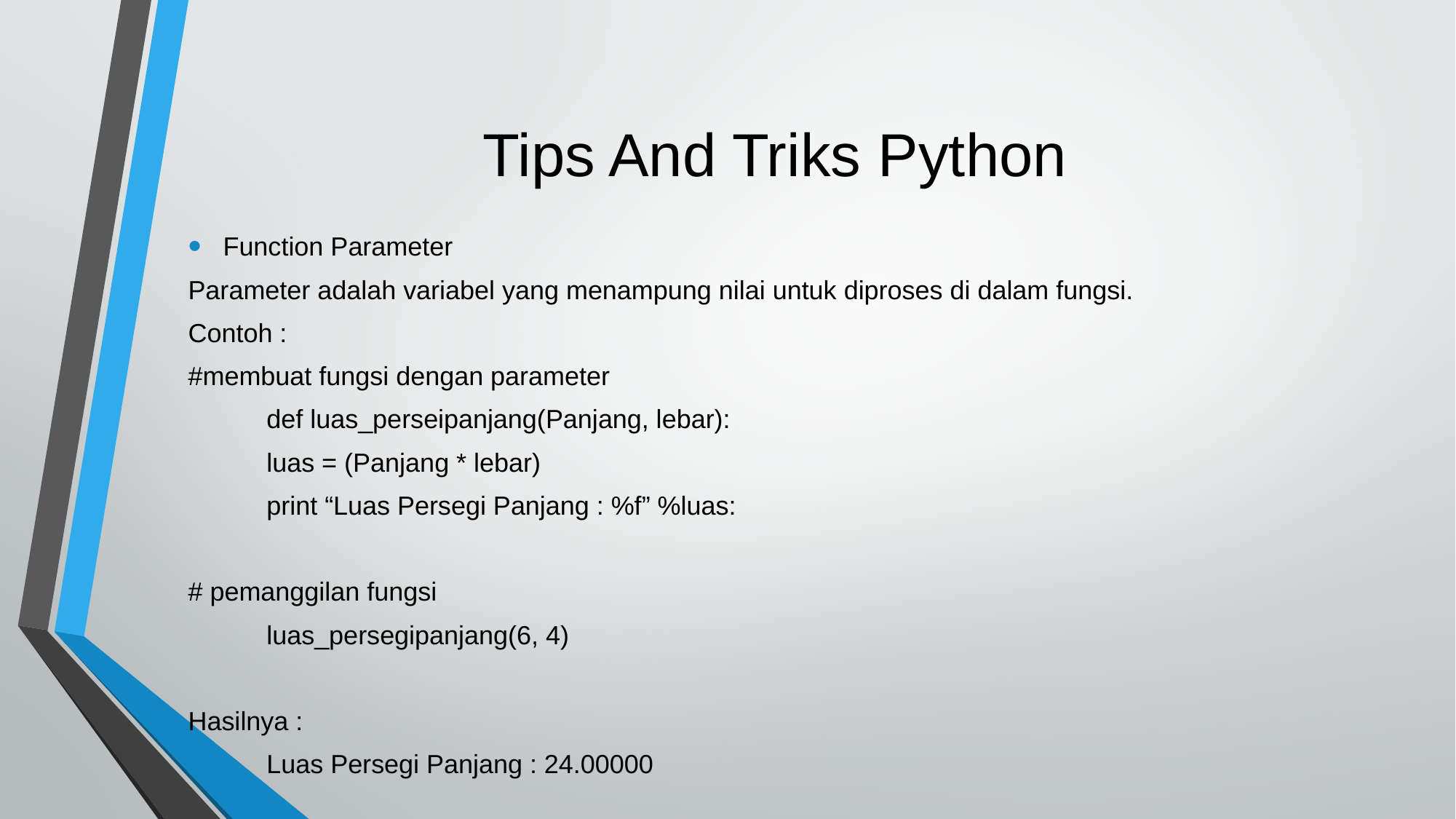

# Tips And Triks Python
Function Parameter
Parameter adalah variabel yang menampung nilai untuk diproses di dalam fungsi.
Contoh :
#membuat fungsi dengan parameter
	def luas_perseipanjang(Panjang, lebar):
	luas = (Panjang * lebar)
	print “Luas Persegi Panjang : %f” %luas:

# pemanggilan fungsi
	luas_persegipanjang(6, 4)

Hasilnya :
	Luas Persegi Panjang : 24.00000